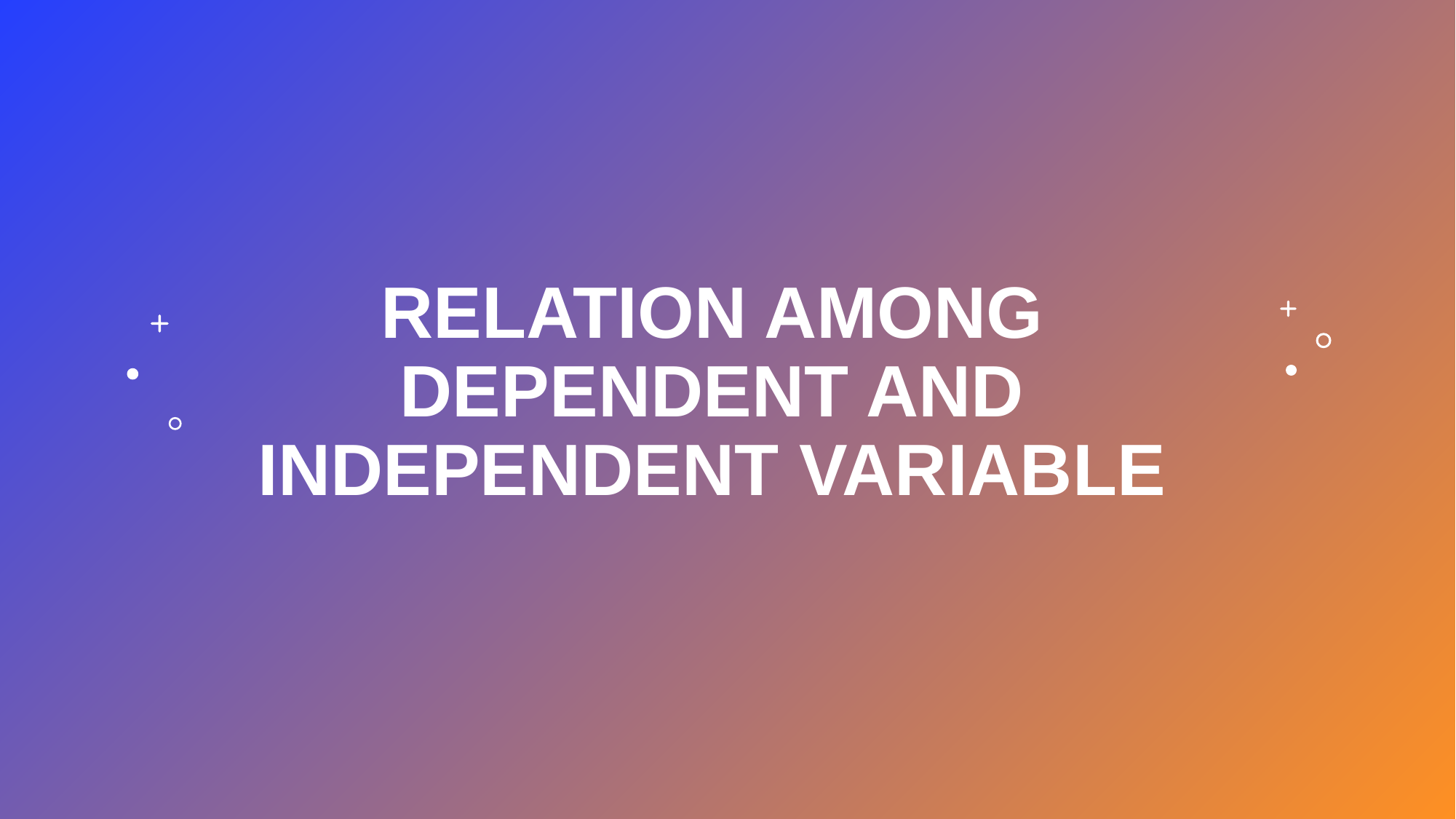

# Relation among dependent and independent variable